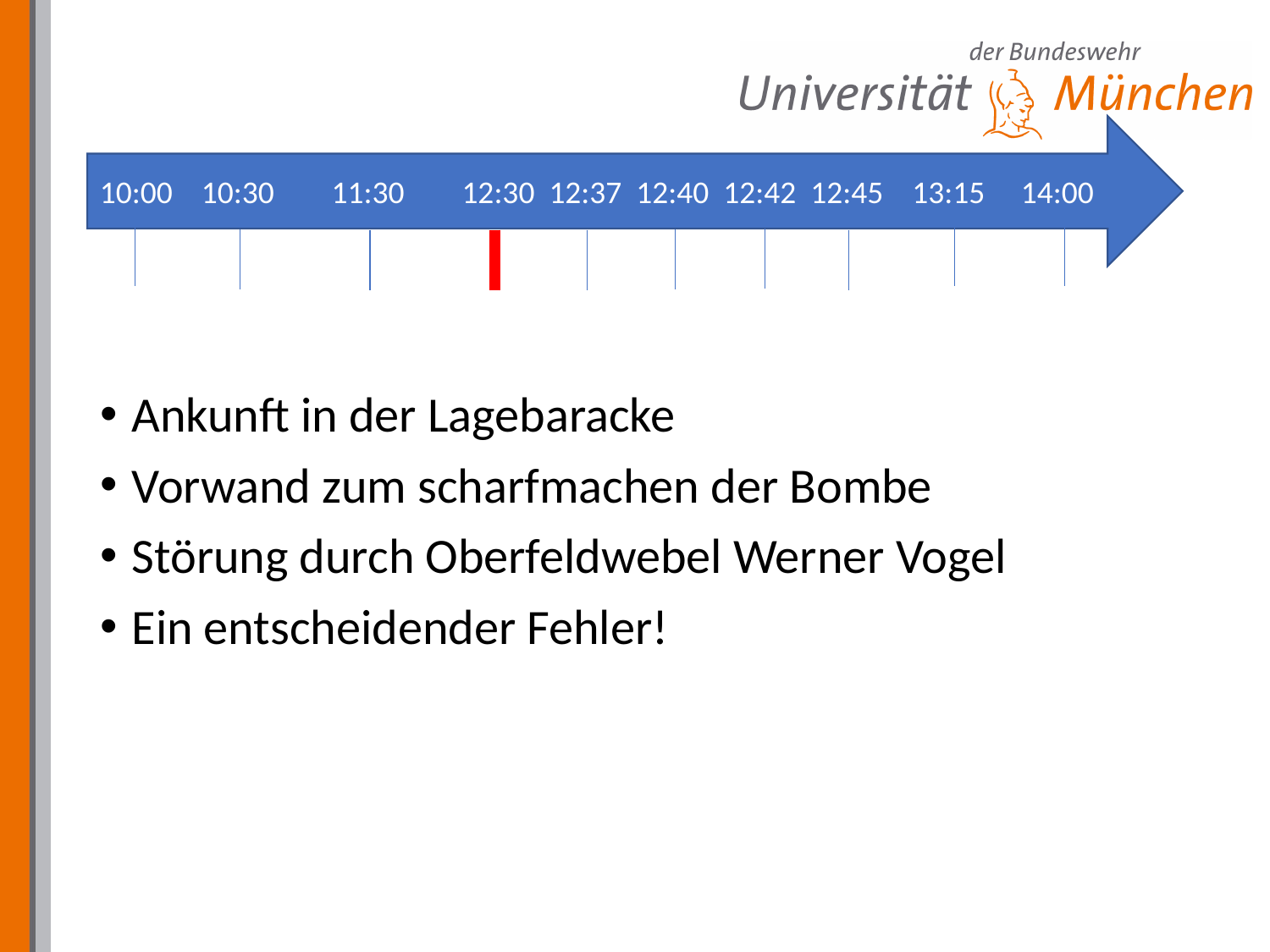

10:00    10:30        11:30        12:30  12:37  12:40  12:42  12:45    13:15     14:00

Ankunft in der Lagebaracke
Vorwand zum scharfmachen der Bombe
Störung durch Oberfeldwebel Werner Vogel
Ein entscheidender Fehler!